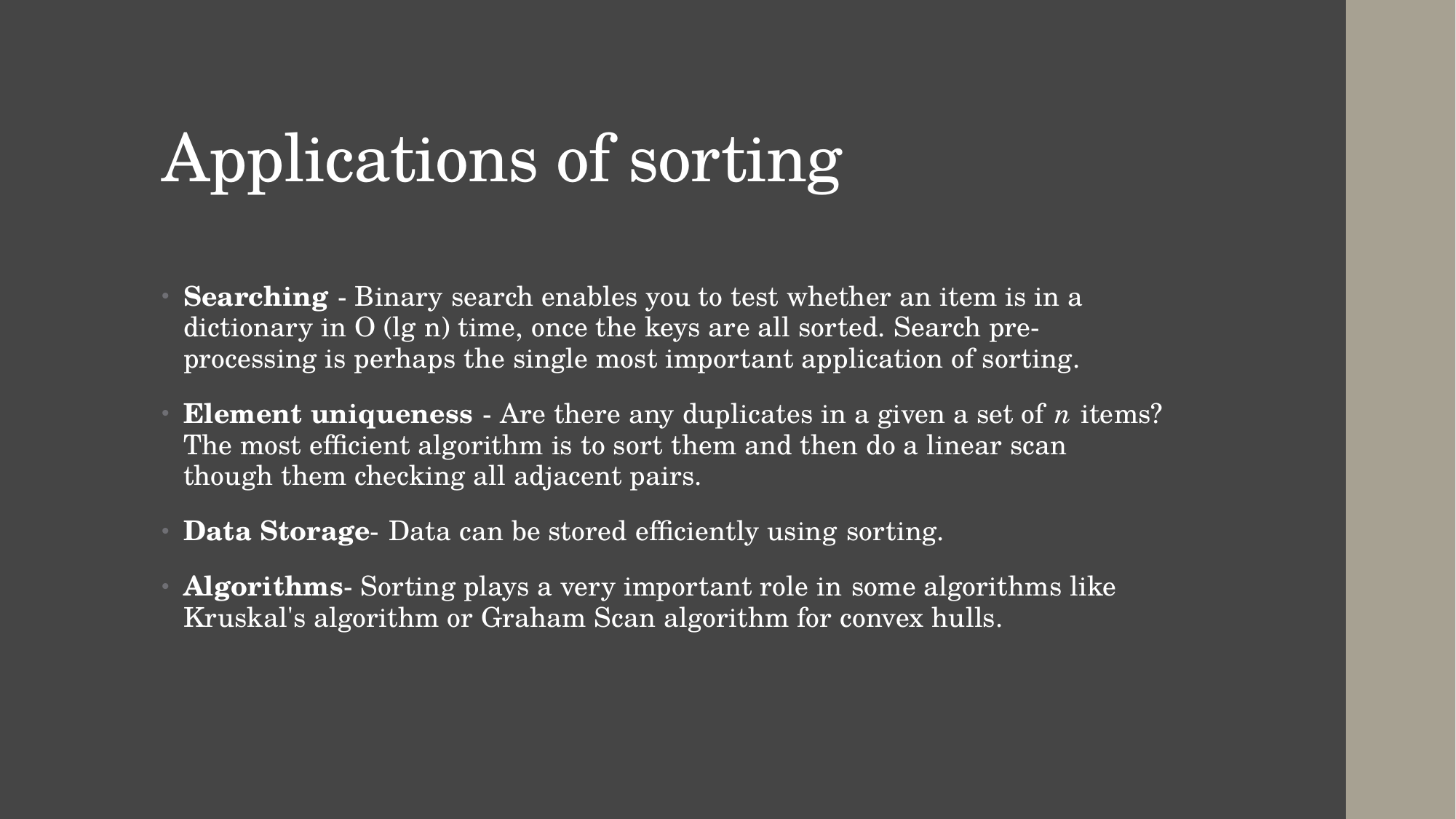

# Applications of sorting

Searching - Binary search enables you to test whether an item is in a dictionary in O (lg n) time, once the keys are all sorted. Search pre-processing is perhaps the single most important application of sorting.
Element uniqueness - Are there any duplicates in a given a set of n items? The most efficient algorithm is to sort them and then do a linear scan though them checking all adjacent pairs.
Data Storage- Data can be stored efficiently using sorting.
Algorithms- Sorting plays a very important role in some algorithms like Kruskal's algorithm or Graham Scan algorithm for convex hulls.